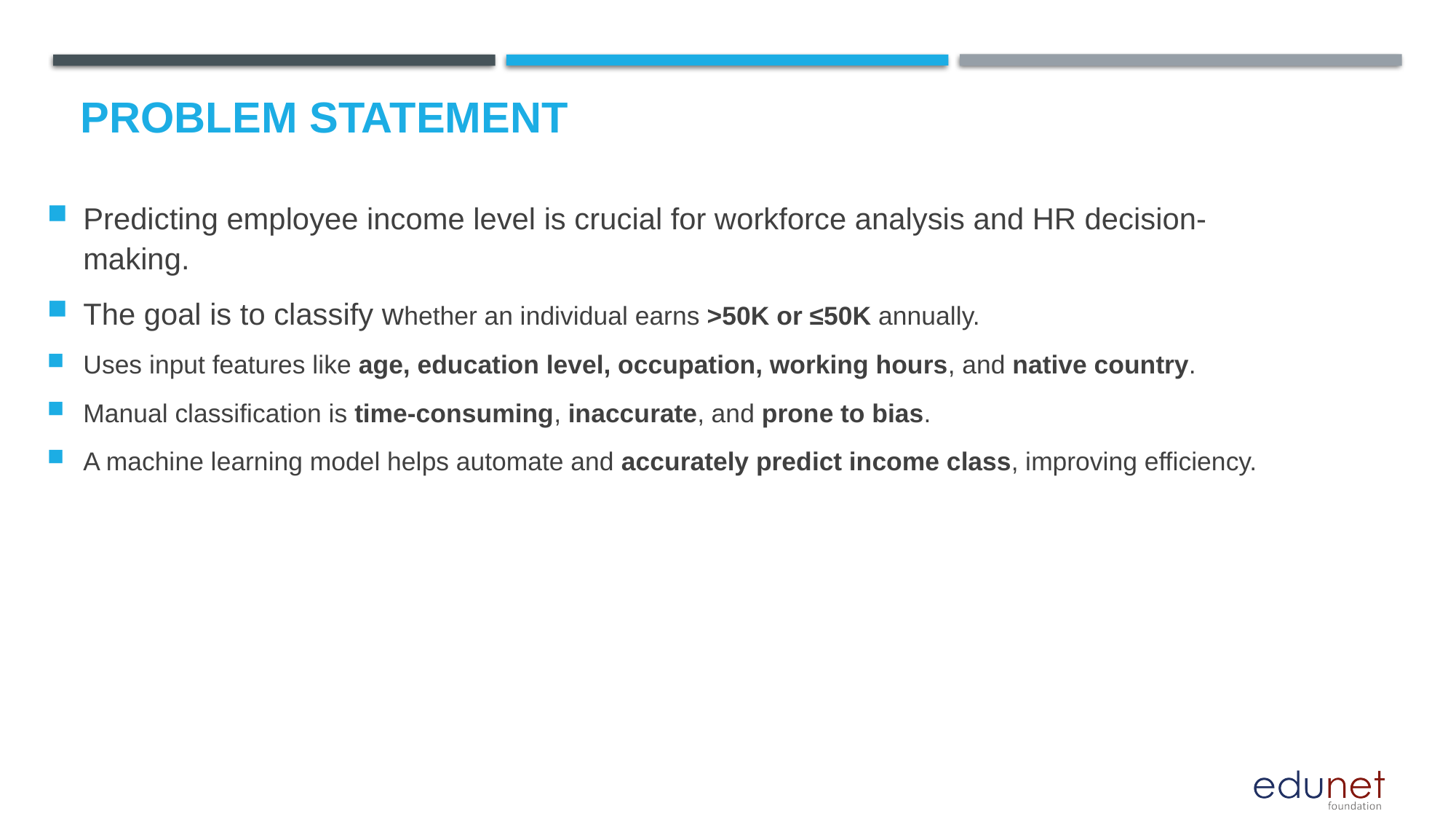

# Problem Statement
Predicting employee income level is crucial for workforce analysis and HR decision-making.
The goal is to classify whether an individual earns >50K or ≤50K annually.
Uses input features like age, education level, occupation, working hours, and native country.
Manual classification is time-consuming, inaccurate, and prone to bias.
A machine learning model helps automate and accurately predict income class, improving efficiency.